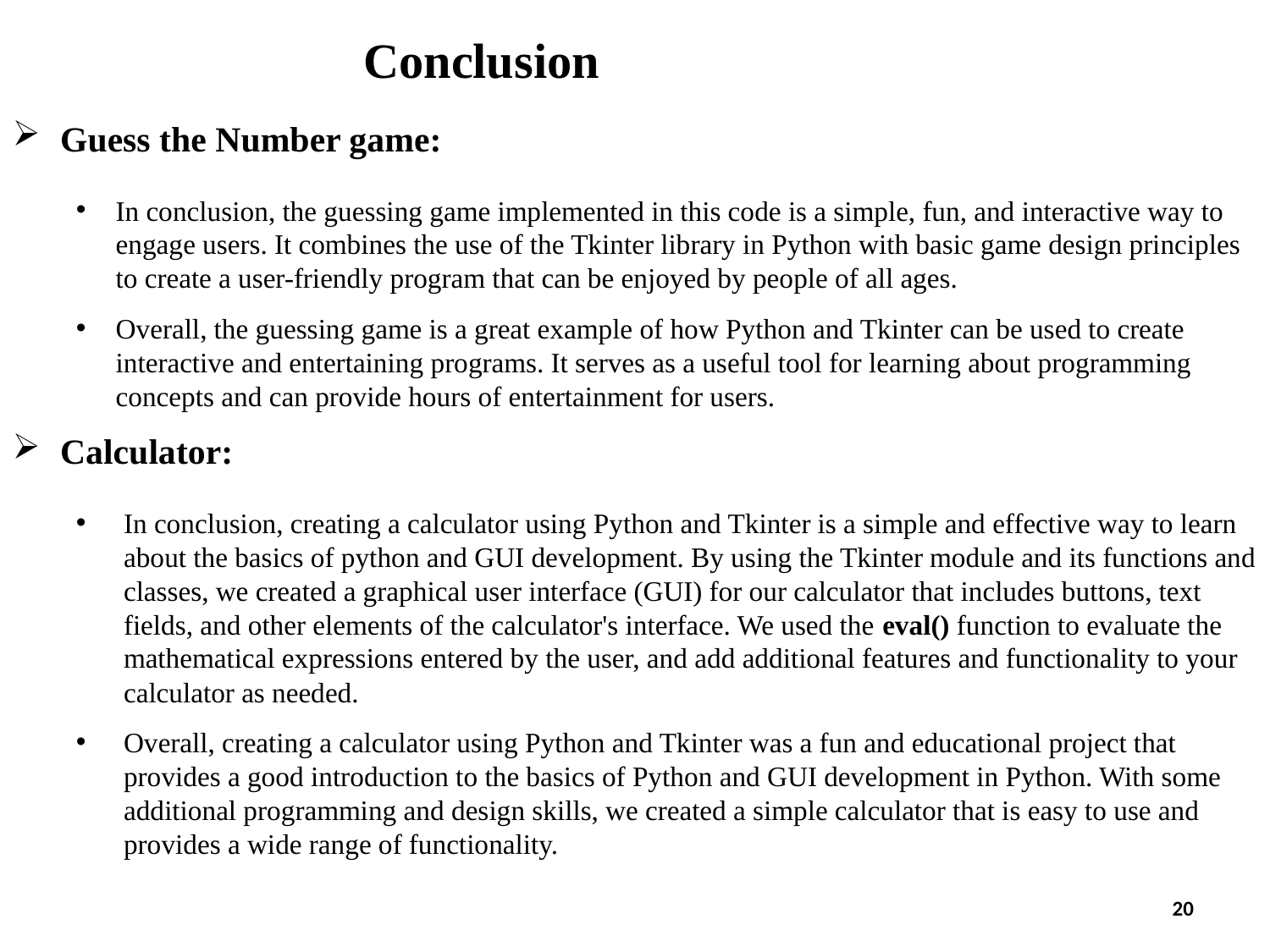

Conclusion
Guess the Number game:

In conclusion, the guessing game implemented in this code is a simple, fun, and interactive way to engage users. It combines the use of the Tkinter library in Python with basic game design principles to create a user-friendly program that can be enjoyed by people of all ages.

Overall, the guessing game is a great example of how Python and Tkinter can be used to create interactive and entertaining programs. It serves as a useful tool for learning about programming concepts and can provide hours of entertainment for users.

Calculator:

In conclusion, creating a calculator using Python and Tkinter is a simple and effective way to learn about the basics of python and GUI development. By using the Tkinter module and its functions and classes, we created a graphical user interface (GUI) for our calculator that includes buttons, text fields, and other elements of the calculator's interface. We used the eval() function to evaluate the mathematical expressions entered by the user, and add additional features and functionality to your calculator as needed.

Overall, creating a calculator using Python and Tkinter was a fun and educational project that provides a good introduction to the basics of Python and GUI development in Python. With some additional programming and design skills, we created a simple calculator that is easy to use and provides a wide range of functionality.
20